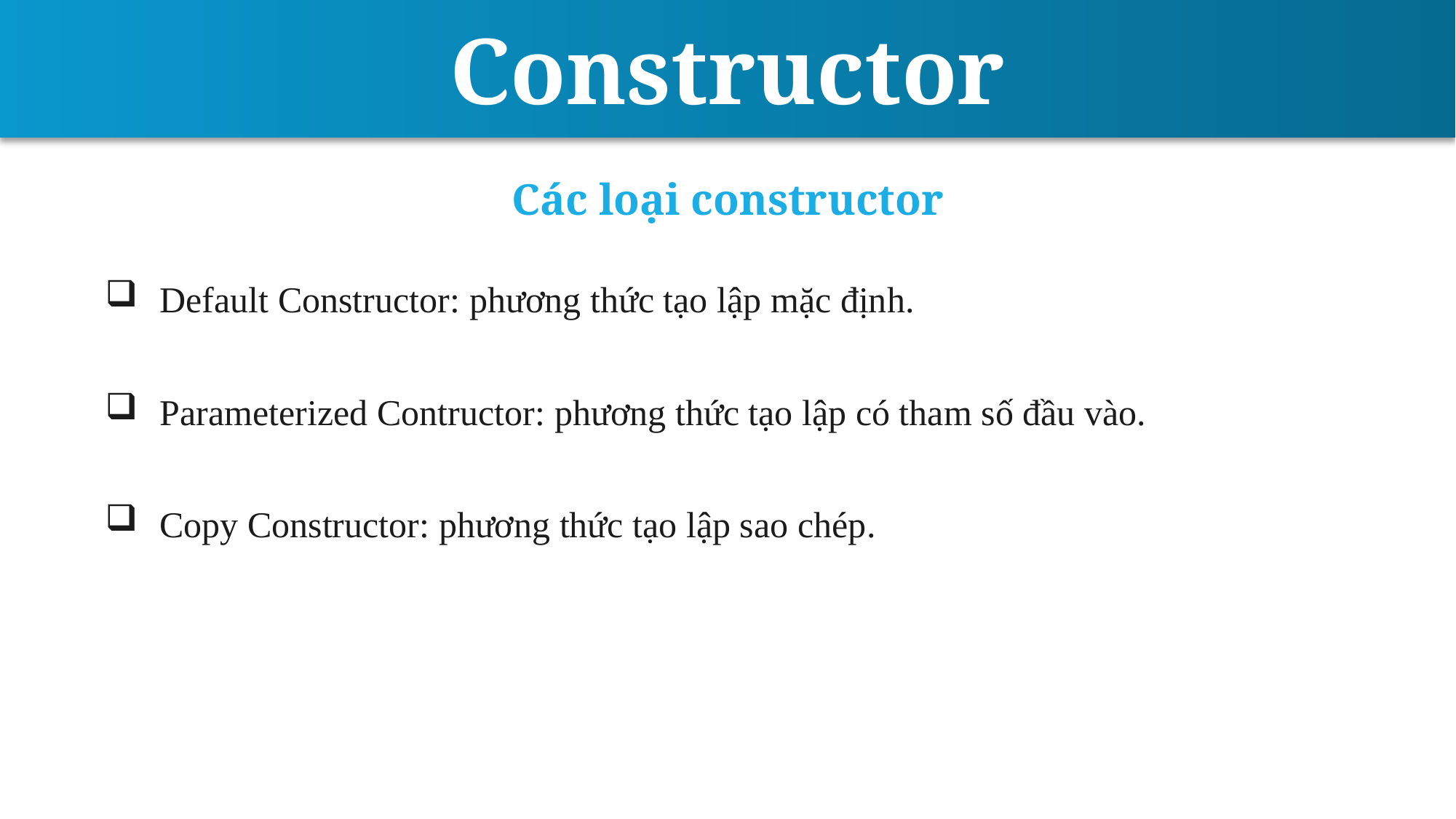

Constructor
Các loại constructor
Default Constructor: phương thức tạo lập mặc định.
Parameterized Contructor: phương thức tạo lập có tham số đầu vào.
Copy Constructor: phương thức tạo lập sao chép.